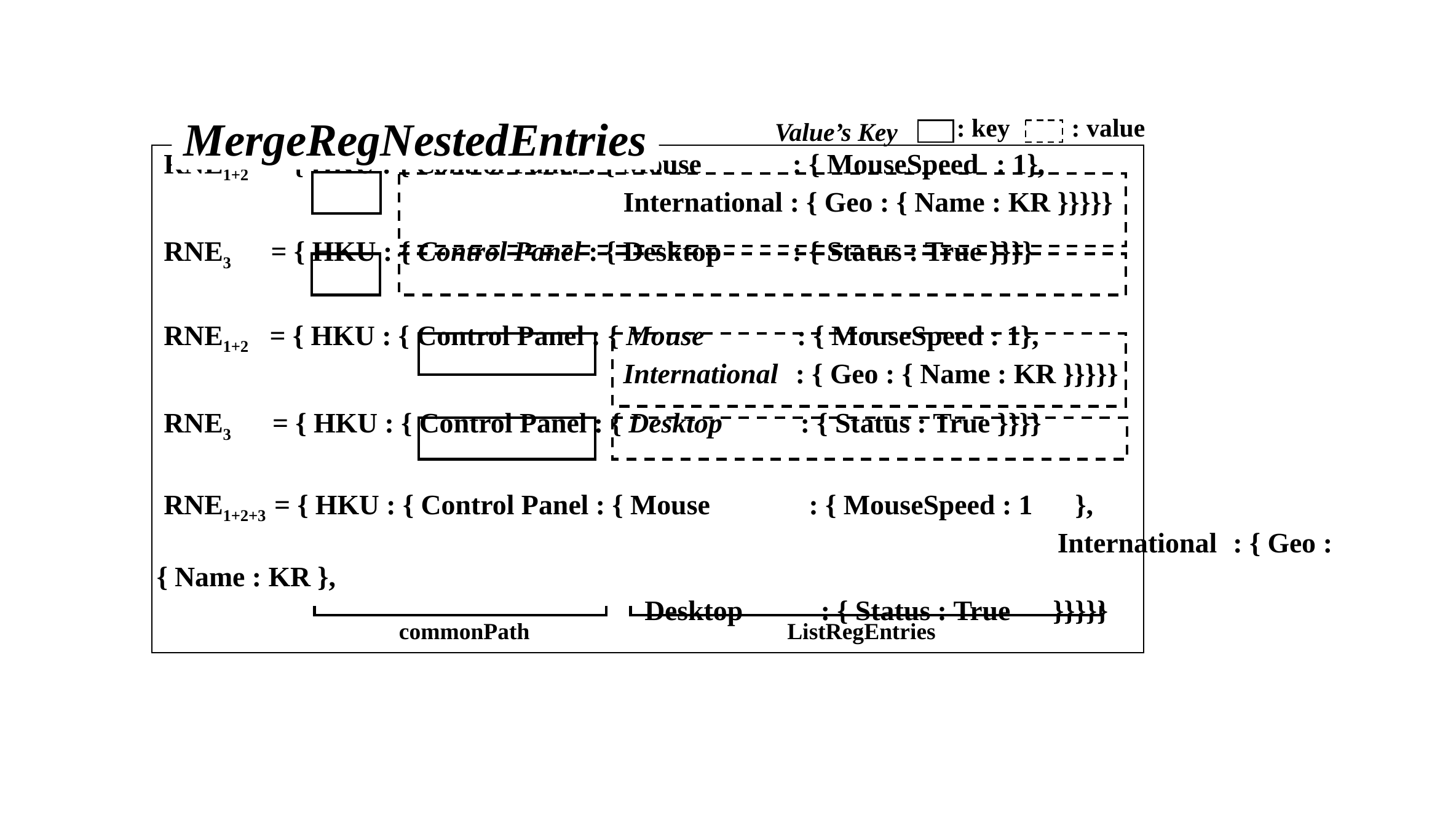

MergeRegNestedEntries
: key
: value
Value’s Key

 RNE1+2   = { HKU : { Control Panel : { Mouse             : { MouseSpeed   : 1},
                                                                  International : { Geo : { Name : KR }}}}}

 RNE3      = { HKU : { Control Panel : { Desktop          : { Status : True }}}}

 RNE1+2   = { HKU : { Control Panel : { Mouse             : { MouseSpeed : 1},
                                                                  International      : { Geo : { Name : KR }}}}}

 RNE3       = { HKU : { Control Panel : { Desktop           : { Status : True }}}}

 RNE1+2+3  = { HKU : { Control Panel : { Mouse              : { MouseSpeed : 1      },
									          International        : { Geo : { Name : KR },
                                                                     Desktop           : { Status : True      }}}}}

commonPath
ListRegEntries